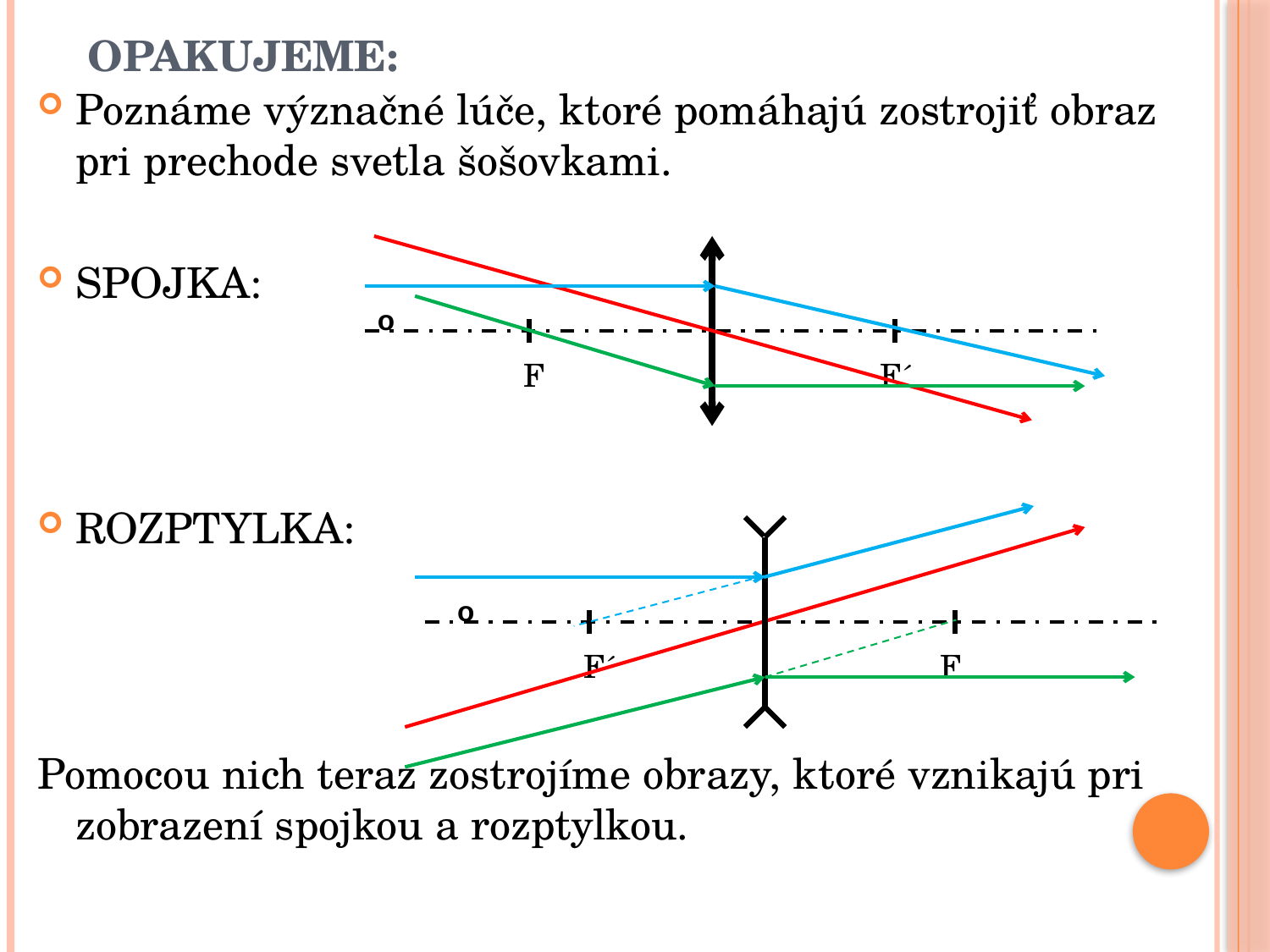

# Opakujeme:
Poznáme význačné lúče, ktoré pomáhajú zostrojiť obraz pri prechode svetla šošovkami.

SPOJKA:

ROZPTYLKA:

Pomocou nich teraz zostrojíme obrazy, ktoré vznikajú pri zobrazení spojkou a rozptylkou.
F
F´
o
F´
F
o